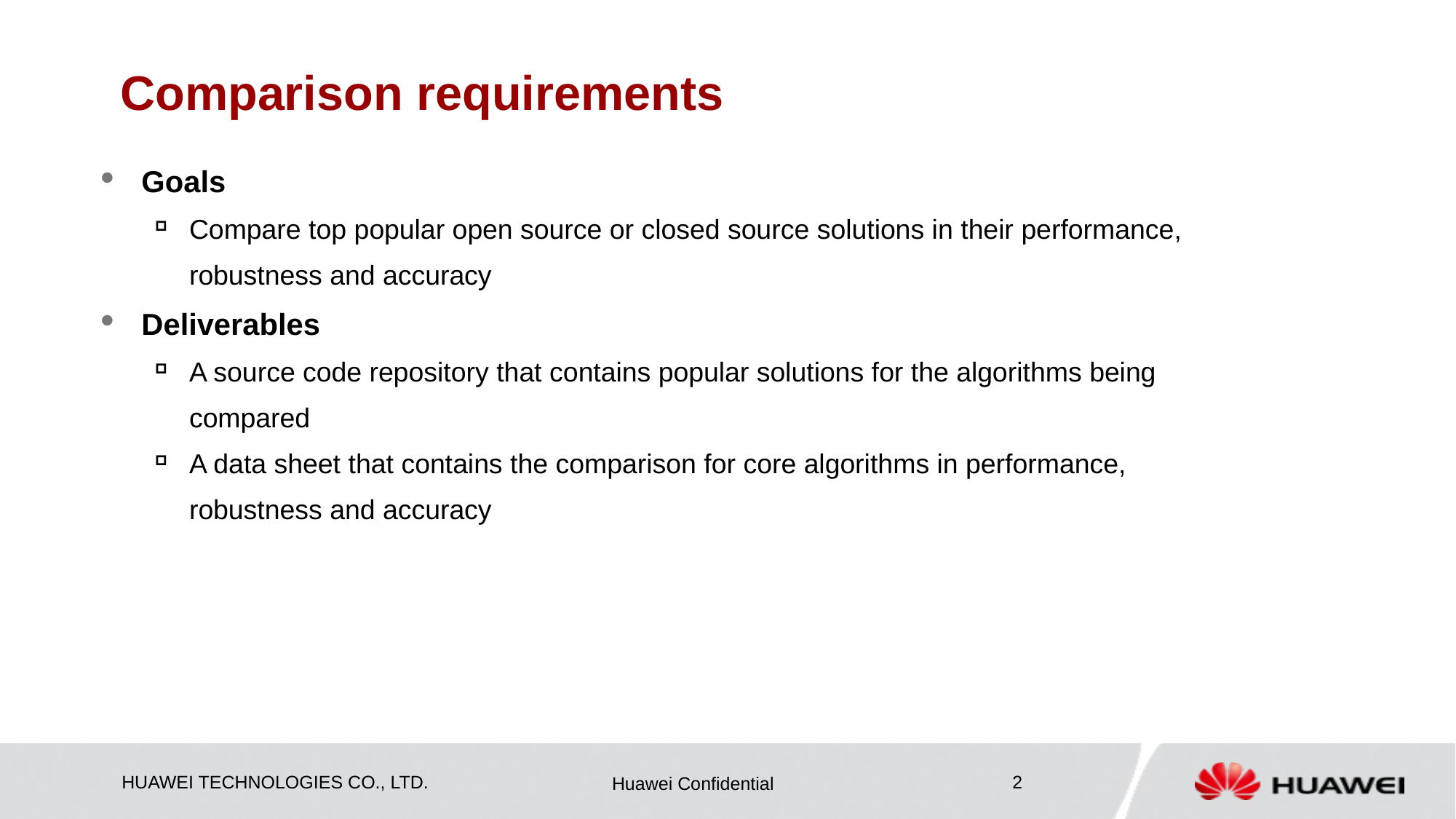

# Comparison requirements
Goals
Compare top popular open source or closed source solutions in their performance, robustness and accuracy
Deliverables
A source code repository that contains popular solutions for the algorithms being compared
A data sheet that contains the comparison for core algorithms in performance, robustness and accuracy